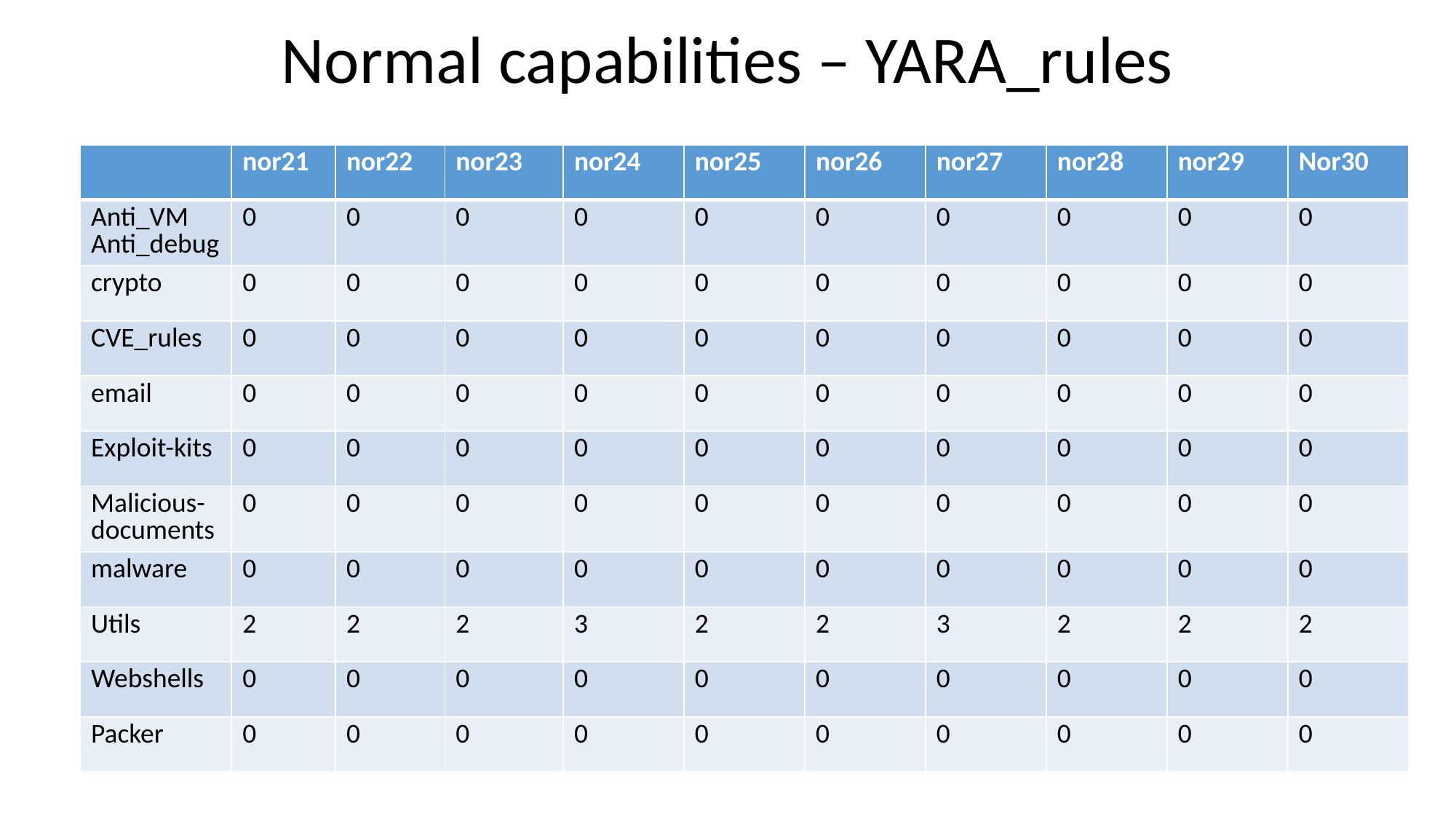

# Normal capabilities – YARA_rules
|  | nor21 | nor22 | nor23 | nor24 | nor25 | nor26 | nor27 | nor28 | nor29 | Nor30 |
| --- | --- | --- | --- | --- | --- | --- | --- | --- | --- | --- |
| Anti\_VM Anti\_debug | 0 | 0 | 0 | 0 | 0 | 0 | 0 | 0 | 0 | 0 |
| crypto | 0 | 0 | 0 | 0 | 0 | 0 | 0 | 0 | 0 | 0 |
| CVE\_rules | 0 | 0 | 0 | 0 | 0 | 0 | 0 | 0 | 0 | 0 |
| email | 0 | 0 | 0 | 0 | 0 | 0 | 0 | 0 | 0 | 0 |
| Exploit-kits | 0 | 0 | 0 | 0 | 0 | 0 | 0 | 0 | 0 | 0 |
| Malicious-documents | 0 | 0 | 0 | 0 | 0 | 0 | 0 | 0 | 0 | 0 |
| malware | 0 | 0 | 0 | 0 | 0 | 0 | 0 | 0 | 0 | 0 |
| Utils | 2 | 2 | 2 | 3 | 2 | 2 | 3 | 2 | 2 | 2 |
| Webshells | 0 | 0 | 0 | 0 | 0 | 0 | 0 | 0 | 0 | 0 |
| Packer | 0 | 0 | 0 | 0 | 0 | 0 | 0 | 0 | 0 | 0 |